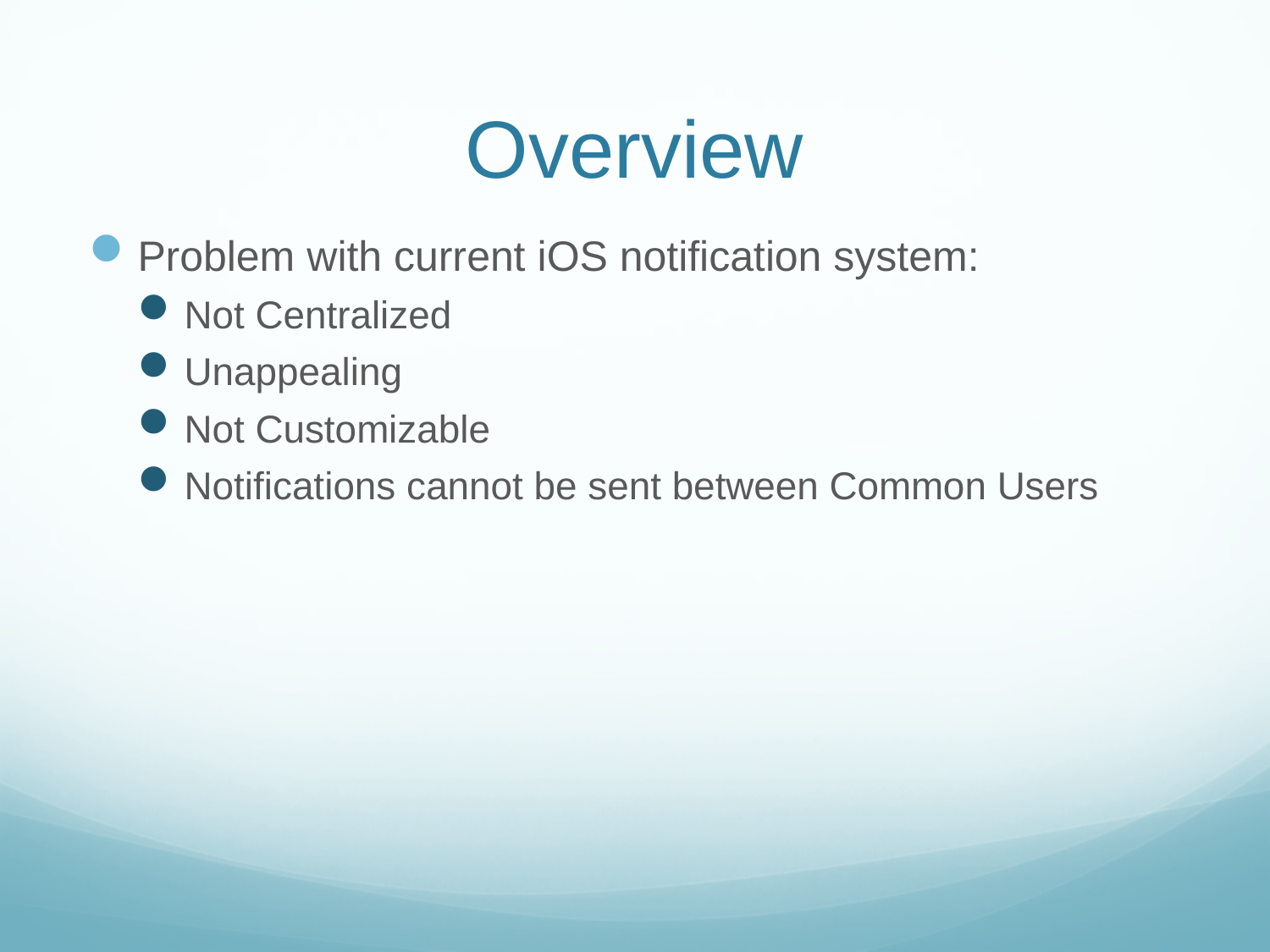

# Overview
Problem with current iOS notification system:
Not Centralized
Unappealing
Not Customizable
Notifications cannot be sent between Common Users